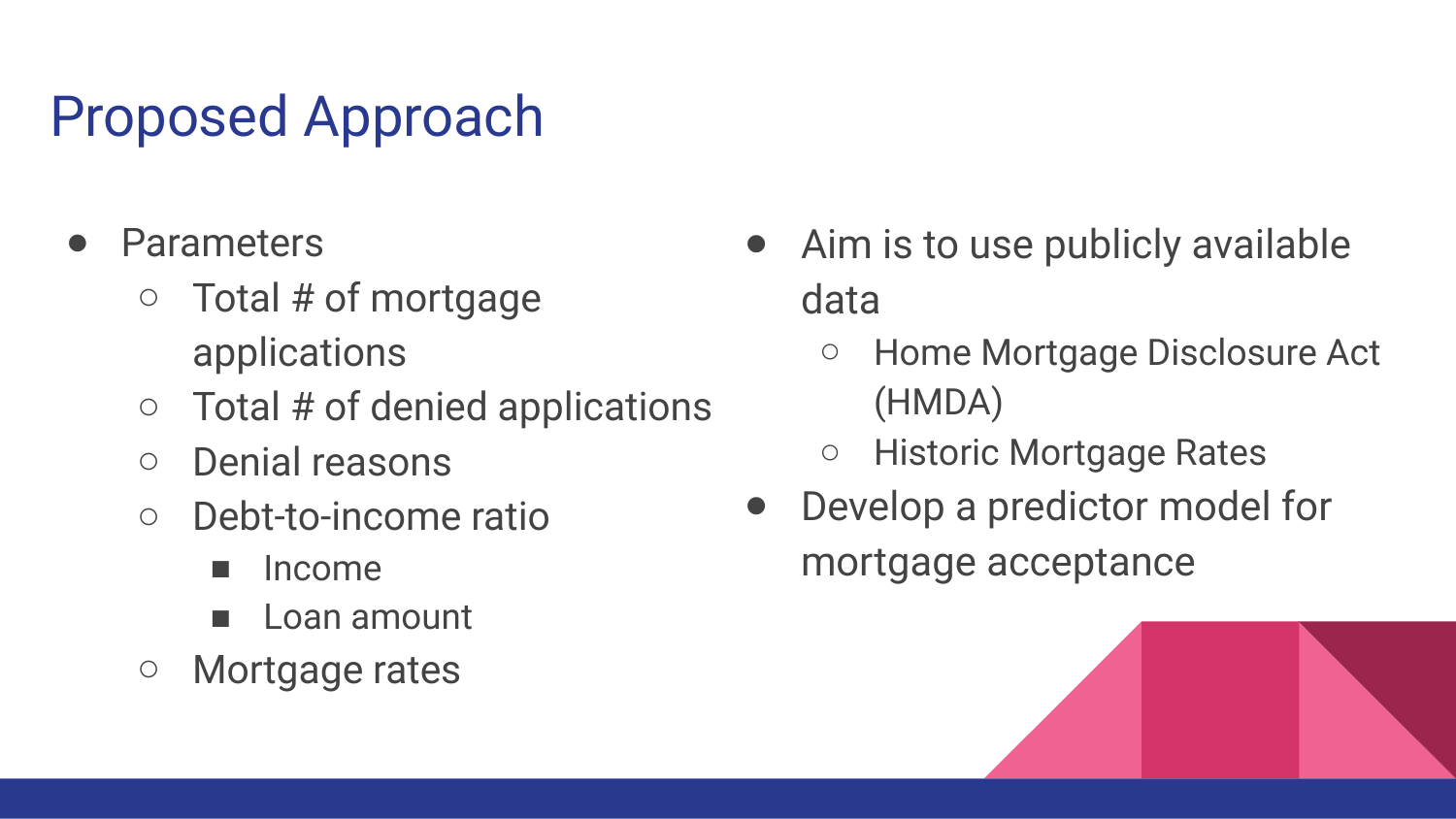

# Proposed Approach
Parameters
Total # of mortgage applications
Total # of denied applications
Denial reasons
Debt-to-income ratio
Income
Loan amount
Mortgage rates
Aim is to use publicly available data
Home Mortgage Disclosure Act (HMDA)
Historic Mortgage Rates
Develop a predictor model for mortgage acceptance